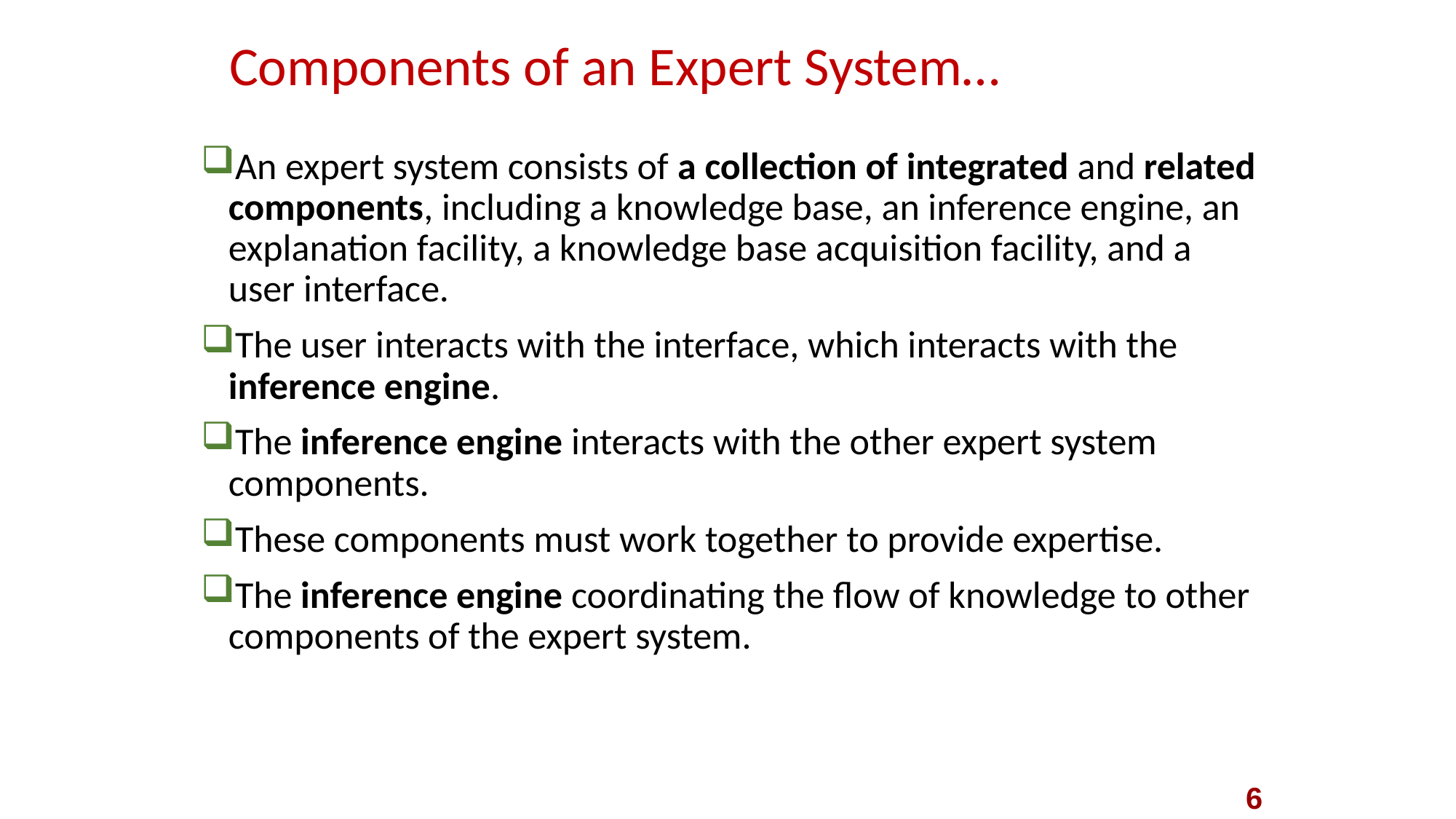

# Components of an Expert System…
An expert system consists of a collection of integrated and related components, including a knowledge base, an inference engine, an explanation facility, a knowledge base acquisition facility, and a user interface.
The user interacts with the interface, which interacts with the inference engine.
The inference engine interacts with the other expert system components.
These components must work together to provide expertise.
The inference engine coordinating the flow of knowledge to other components of the expert system.
6